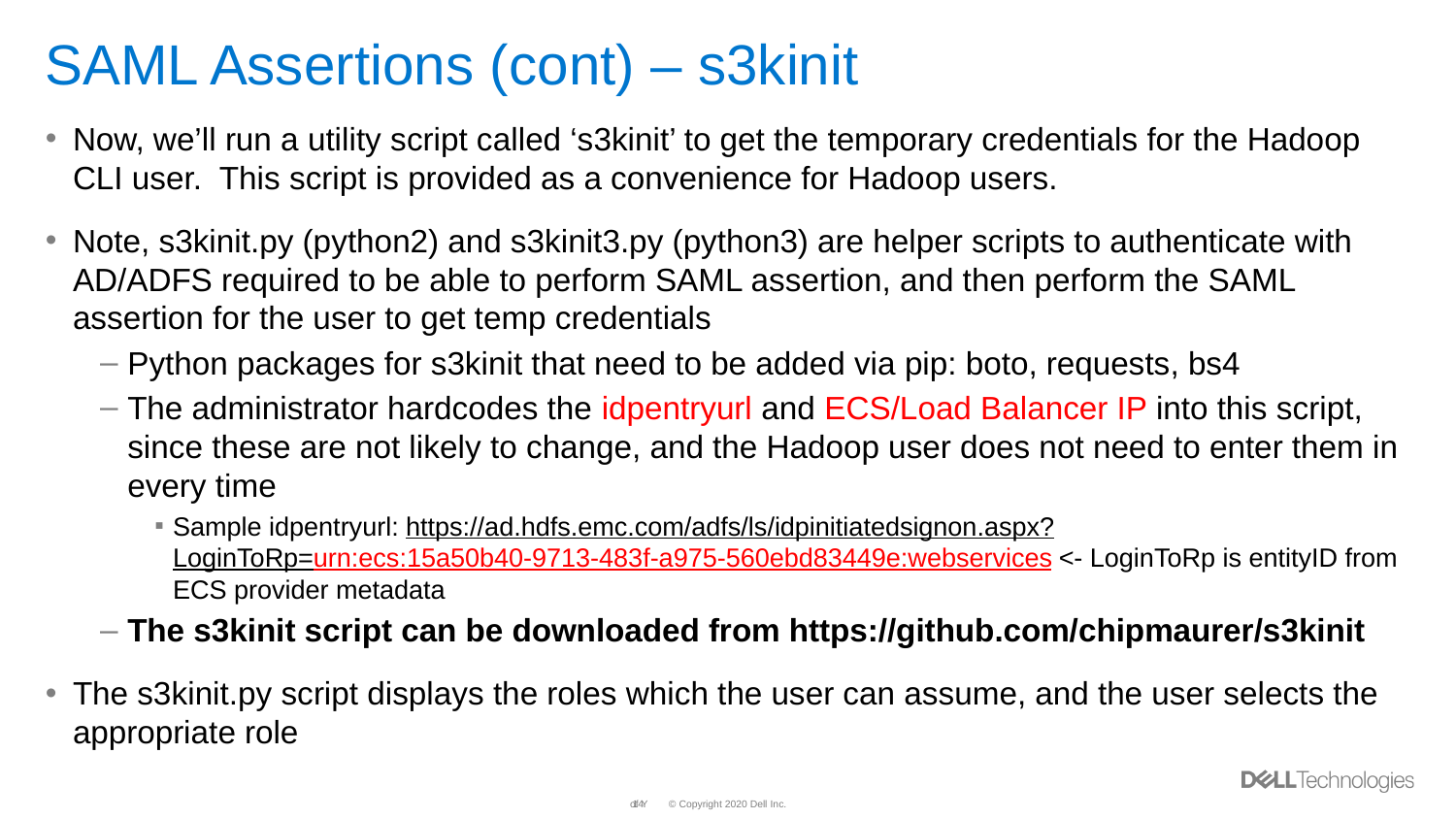

# SAML Assertions (cont) – s3kinit
Now, we’ll run a utility script called ‘s3kinit’ to get the temporary credentials for the Hadoop CLI user.  This script is provided as a convenience for Hadoop users.
Note, s3kinit.py (python2) and s3kinit3.py (python3) are helper scripts to authenticate with AD/ADFS required to be able to perform SAML assertion, and then perform the SAML assertion for the user to get temp credentials
Python packages for s3kinit that need to be added via pip: boto, requests, bs4
The administrator hardcodes the idpentryurl and ECS/Load Balancer IP into this script, since these are not likely to change, and the Hadoop user does not need to enter them in every time
Sample idpentryurl: https://ad.hdfs.emc.com/adfs/ls/idpinitiatedsignon.aspx?LoginToRp=urn:ecs:15a50b40-9713-483f-a975-560ebd83449e:webservices <- LoginToRp is entityID from ECS provider metadata
The s3kinit script can be downloaded from https://github.com/chipmaurer/s3kinit
The s3kinit.py script displays the roles which the user can assume, and the user selects the appropriate role